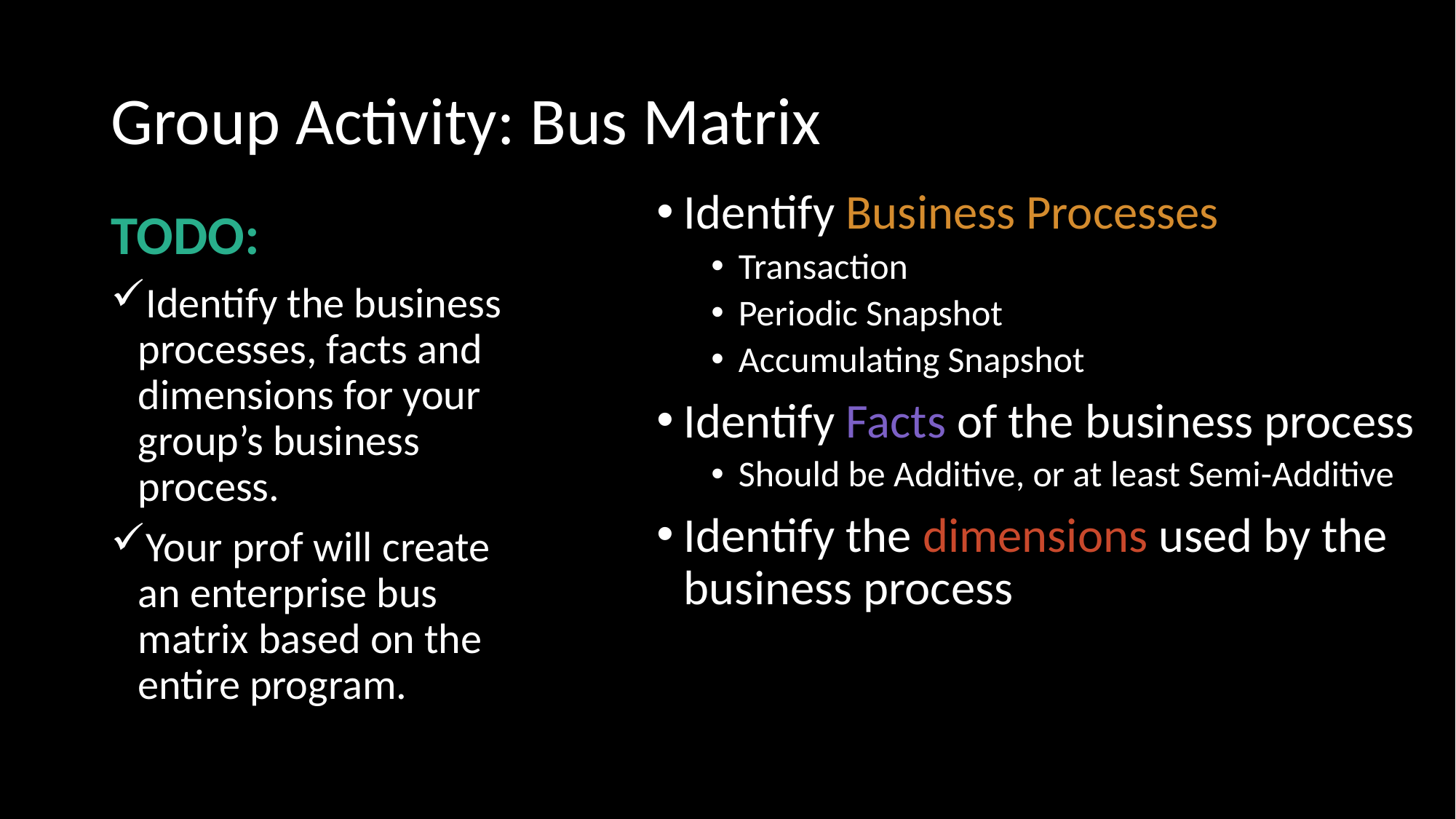

# Group Activity: Bus Matrix
Identify Business Processes
Transaction
Periodic Snapshot
Accumulating Snapshot
Identify Facts of the business process
Should be Additive, or at least Semi-Additive
Identify the dimensions used by the business process

TODO:
Identify the business processes, facts and dimensions for your group’s business process.
Your prof will create an enterprise bus matrix based on the entire program.